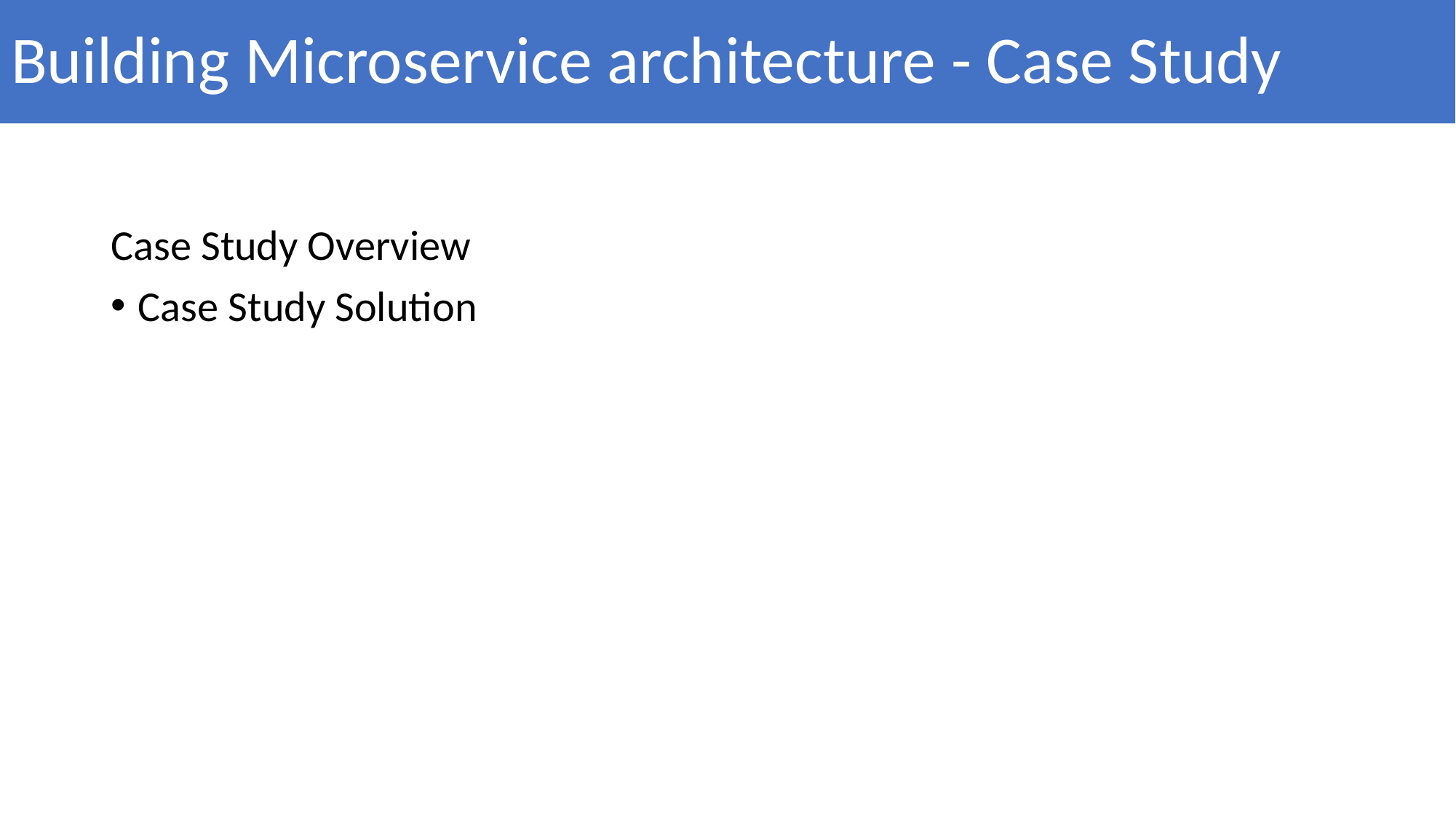

# Building Microservice architecture - Case Study
Case Study Overview
Case Study Solution